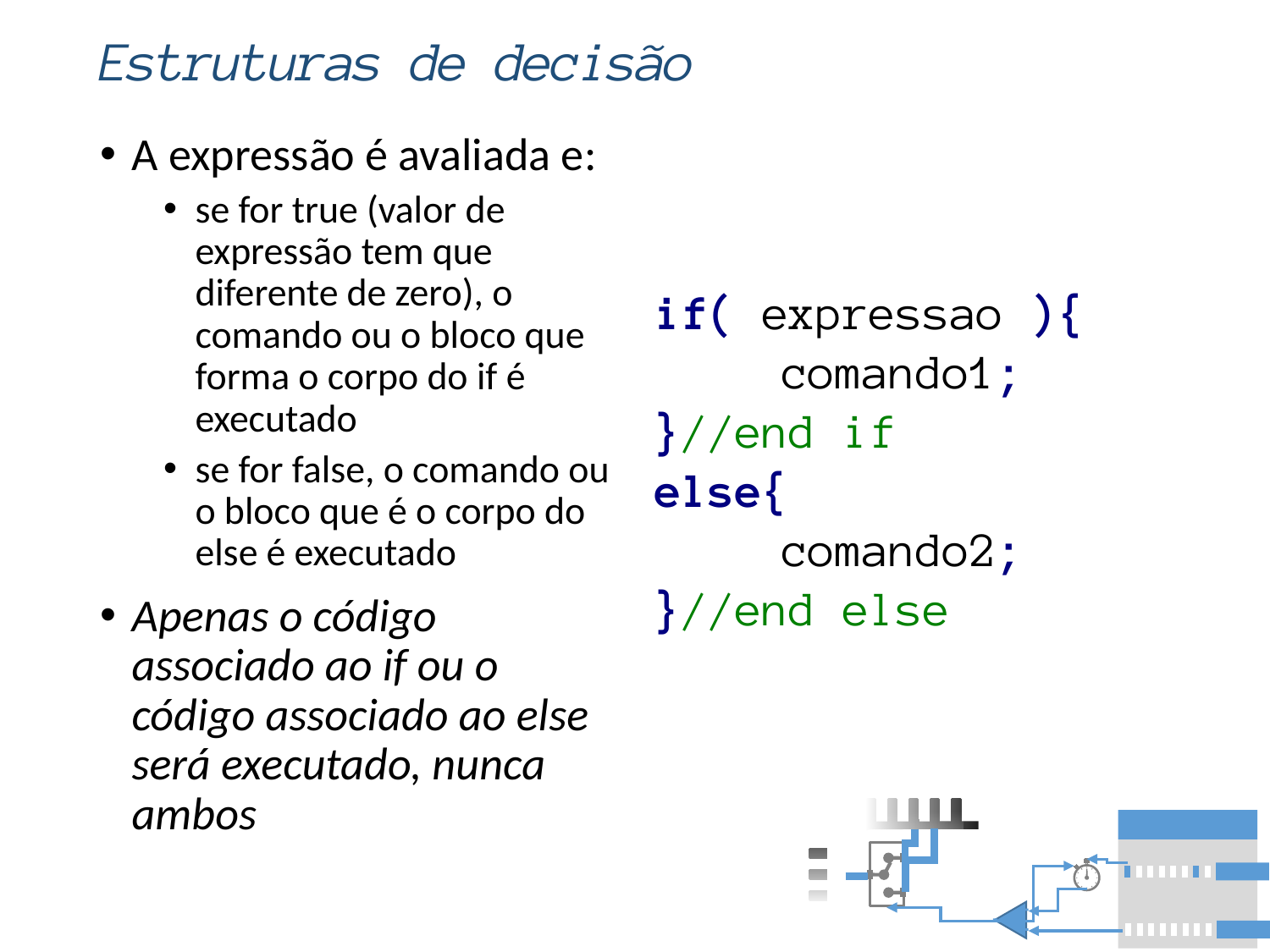

# Estruturas de decisão
A expressão é avaliada e:
se for true (valor de expressão tem que diferente de zero), o comando ou o bloco que forma o corpo do if é executado
se for false, o comando ou o bloco que é o corpo do else é executado
Apenas o código associado ao if ou o código associado ao else será executado, nunca ambos
if( expressao ){
	comando1;
}//end if
else{
	comando2;
}//end else